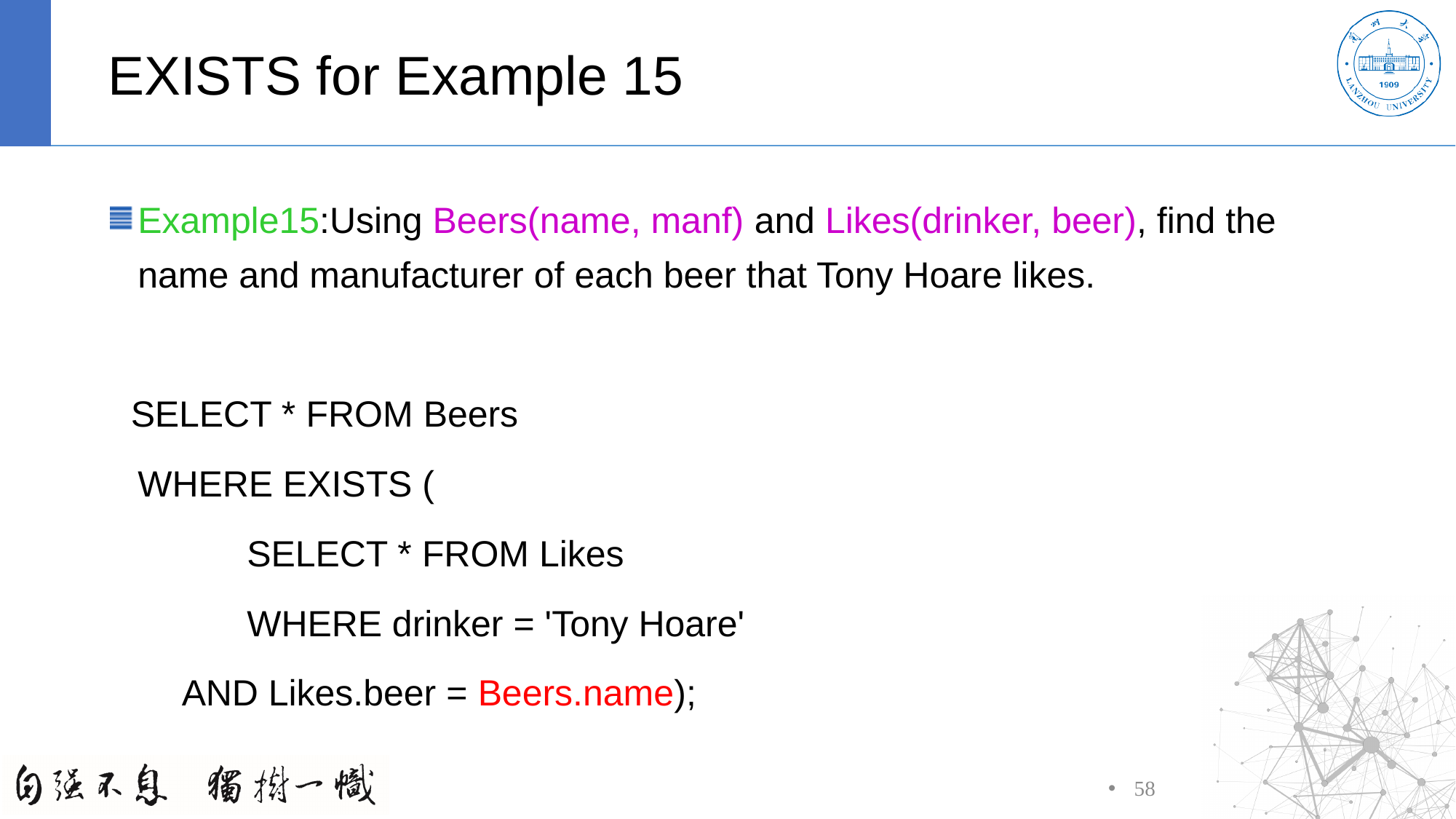

# EXISTS for Example 15
Example15:Using Beers(name, manf) and Likes(drinker, beer), find the name and manufacturer of each beer that Tony Hoare likes.

  SELECT * FROM Beers
	WHERE EXISTS (
    	SELECT * FROM Likes
		WHERE drinker = 'Tony Hoare'
       AND Likes.beer = Beers.name);
58